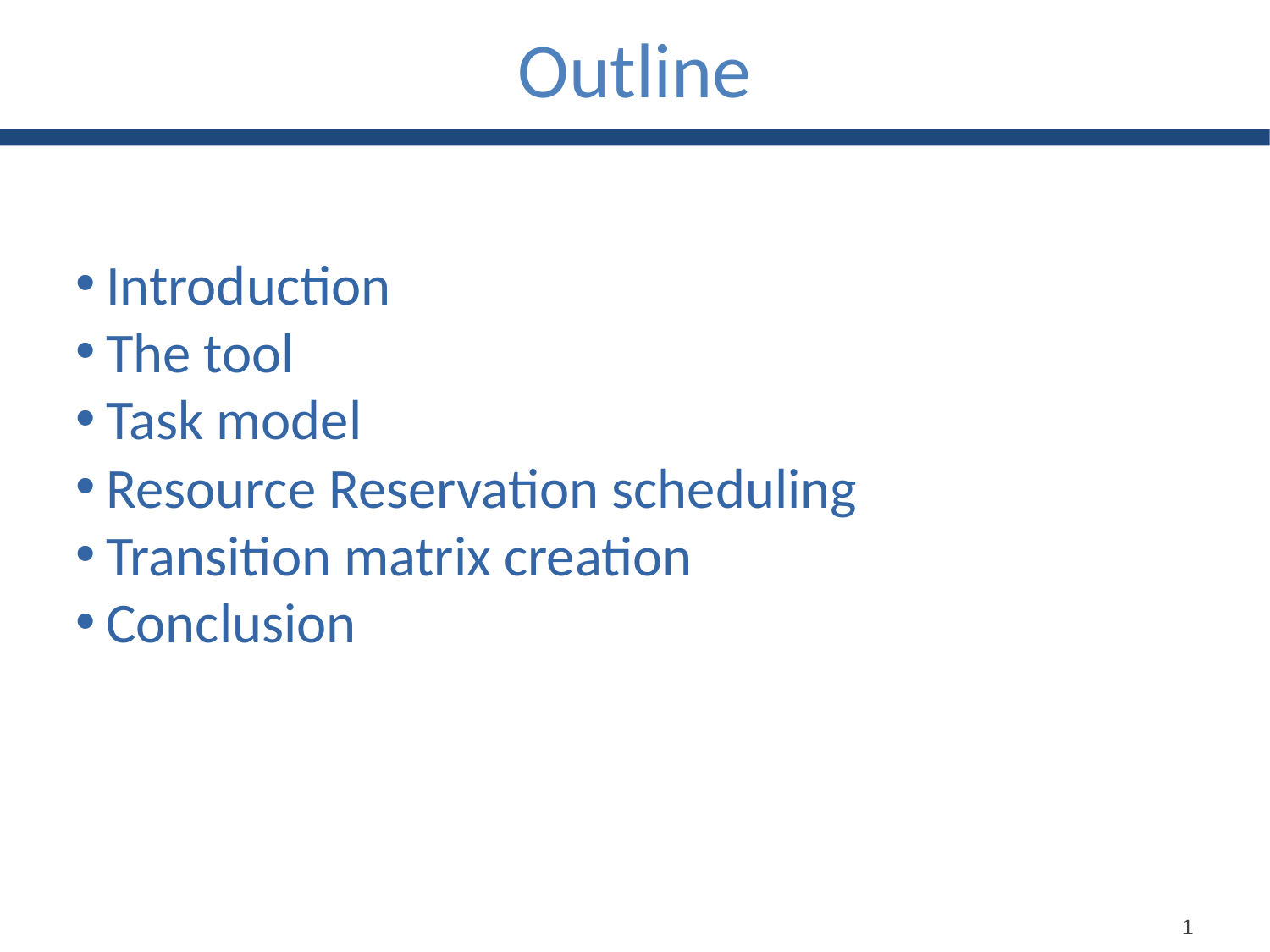

Outline
Introduction
The tool
Task model
Resource Reservation scheduling
Transition matrix creation
Conclusion

1